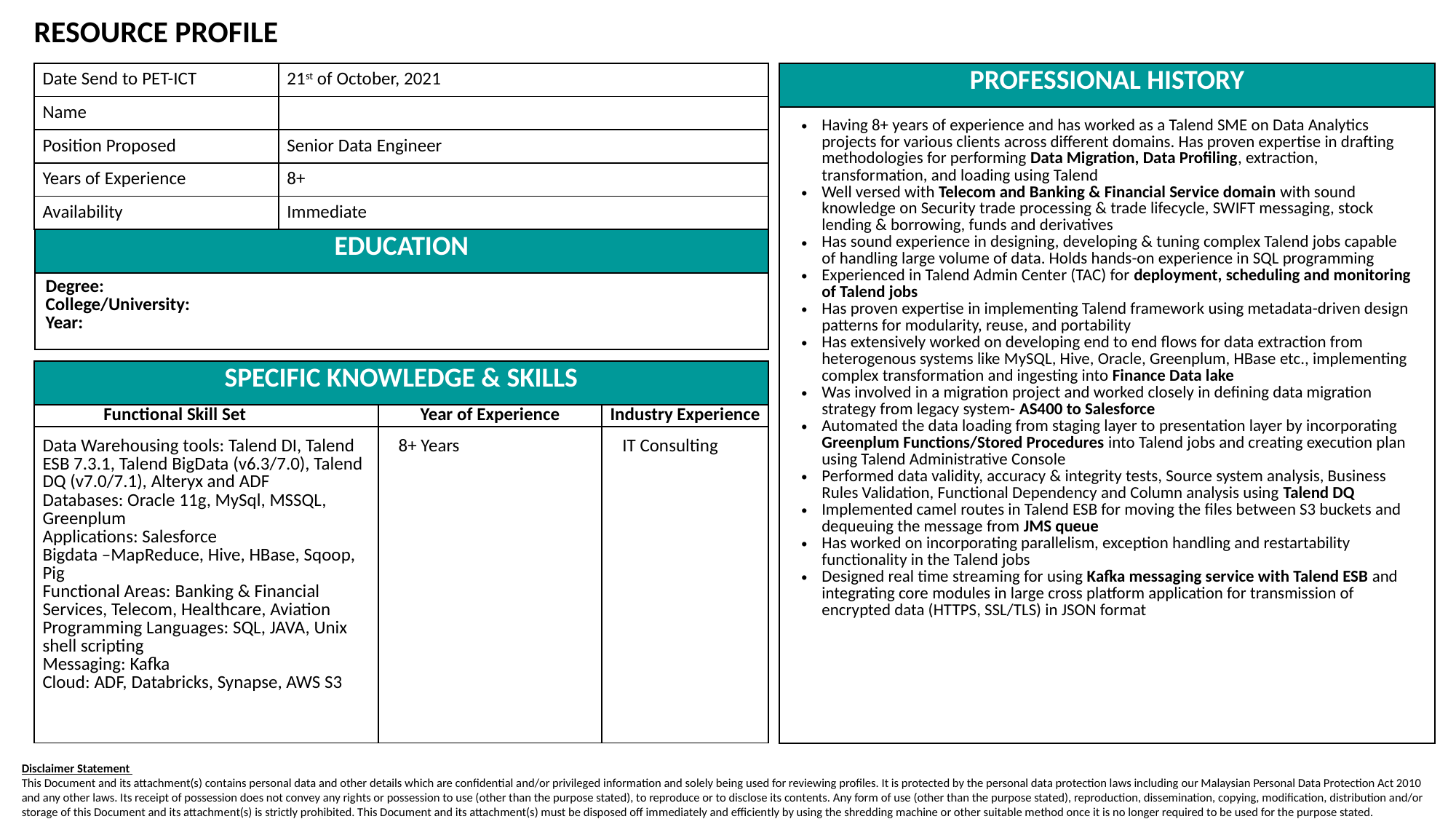

RESOURCE PROFILE
| Date Send to PET-ICT | 21st of October, 2021 |
| --- | --- |
| Name |  |
| Position Proposed | Senior Data Engineer |
| Years of Experience | 8+ |
| Availability | Immediate |
| PROFESSIONAL HISTORY |
| --- |
| Having 8+ years of experience and has worked as a Talend SME on Data Analytics projects for various clients across different domains. Has proven expertise in drafting methodologies for performing Data Migration, Data Profiling, extraction, transformation, and loading using Talend Well versed with Telecom and Banking & Financial Service domain with sound knowledge on Security trade processing & trade lifecycle, SWIFT messaging, stock lending & borrowing, funds and derivatives Has sound experience in designing, developing & tuning complex Talend jobs capable of handling large volume of data. Holds hands-on experience in SQL programming Experienced in Talend Admin Center (TAC) for deployment, scheduling and monitoring of Talend jobs Has proven expertise in implementing Talend framework using metadata-driven design patterns for modularity, reuse, and portability Has extensively worked on developing end to end flows for data extraction from heterogenous systems like MySQL, Hive, Oracle, Greenplum, HBase etc., implementing complex transformation and ingesting into Finance Data lake Was involved in a migration project and worked closely in defining data migration strategy from legacy system- AS400 to Salesforce Automated the data loading from staging layer to presentation layer by incorporating Greenplum Functions/Stored Procedures into Talend jobs and creating execution plan using Talend Administrative Console Performed data validity, accuracy & integrity tests, Source system analysis, Business Rules Validation, Functional Dependency and Column analysis using Talend DQ Implemented camel routes in Talend ESB for moving the files between S3 buckets and dequeuing the message from JMS queue Has worked on incorporating parallelism, exception handling and restartability functionality in the Talend jobs Designed real time streaming for using Kafka messaging service with Talend ESB and integrating core modules in large cross platform application for transmission of encrypted data (HTTPS, SSL/TLS) in JSON format |
| EDUCATION |
| --- |
| Degree: College/University: Year: |
| SPECIFIC KNOWLEDGE & SKILLS |  |  |
| --- | --- | --- |
| Functional Skill Set | Year of Experience | Industry Experience |
| Data Warehousing tools: Talend DI, Talend ESB 7.3.1, Talend BigData (v6.3/7.0), Talend DQ (v7.0/7.1), Alteryx and ADF Databases: Oracle 11g, MySql, MSSQL, Greenplum Applications: Salesforce Bigdata –MapReduce, Hive, HBase, Sqoop, Pig Functional Areas: Banking & Financial Services, Telecom, Healthcare, Aviation Programming Languages: SQL, JAVA, Unix shell scripting Messaging: Kafka Cloud: ADF, Databricks, Synapse, AWS S3 | 8+ Years | IT Consulting |
Disclaimer Statement
This Document and its attachment(s) contains personal data and other details which are confidential and/or privileged information and solely being used for reviewing profiles. It is protected by the personal data protection laws including our Malaysian Personal Data Protection Act 2010 and any other laws. Its receipt of possession does not convey any rights or possession to use (other than the purpose stated), to reproduce or to disclose its contents. Any form of use (other than the purpose stated), reproduction, dissemination, copying, modification, distribution and/or storage of this Document and its attachment(s) is strictly prohibited. This Document and its attachment(s) must be disposed off immediately and efficiently by using the shredding machine or other suitable method once it is no longer required to be used for the purpose stated.